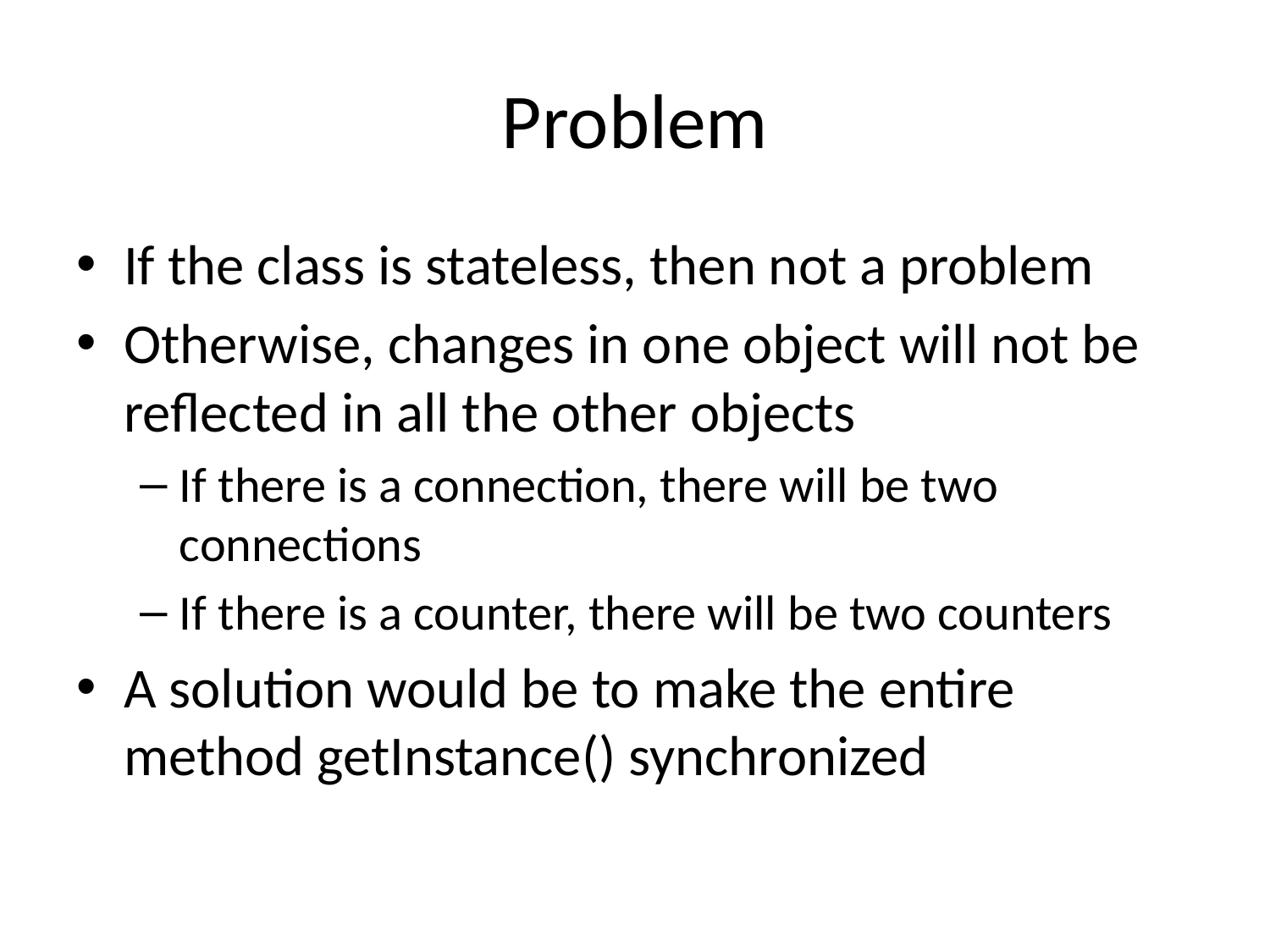

# Problem
If the class is stateless, then not a problem
Otherwise, changes in one object will not be reflected in all the other objects
If there is a connection, there will be two connections
If there is a counter, there will be two counters
A solution would be to make the entire method getInstance() synchronized